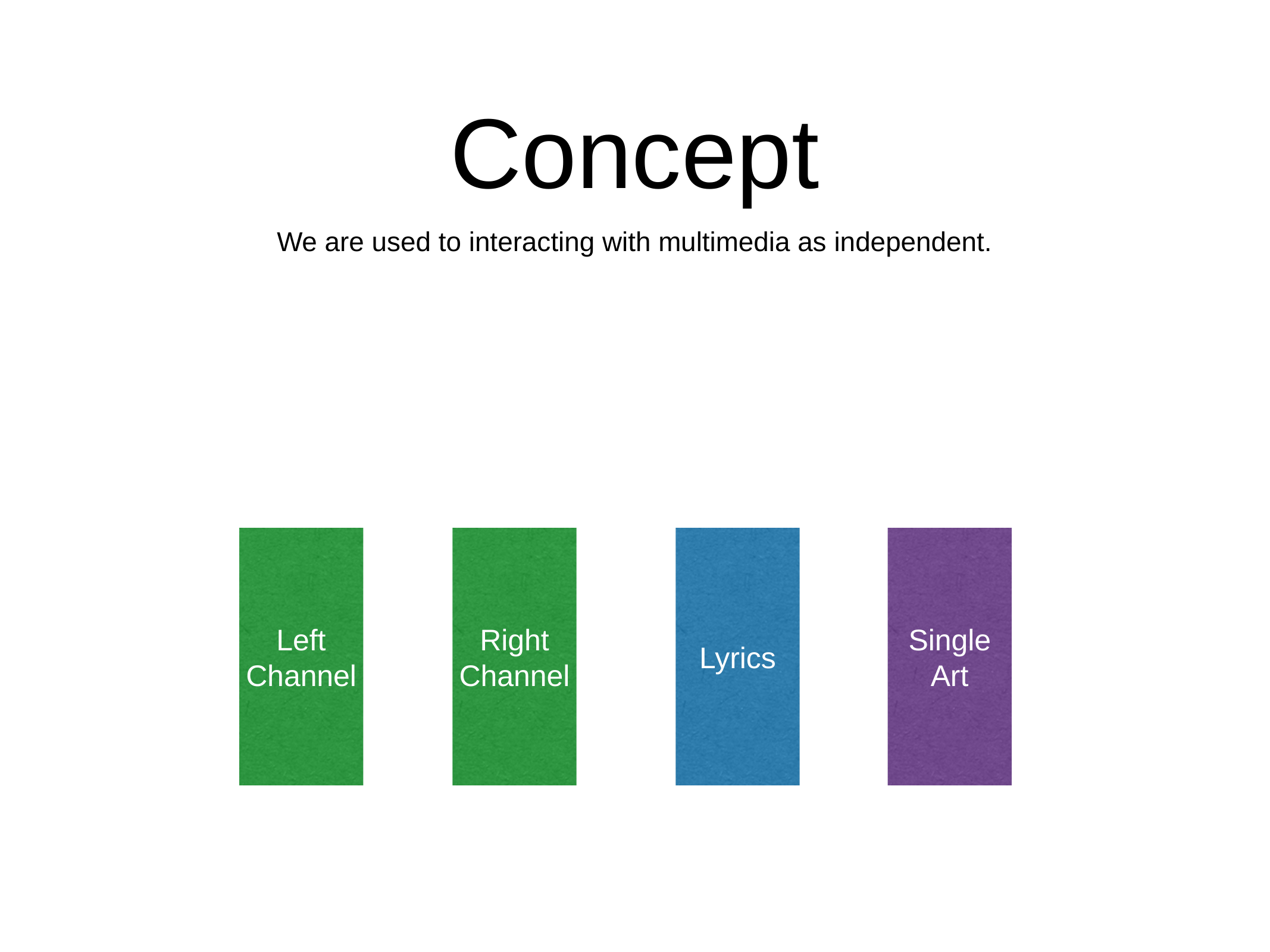

# Concept
We are used to interacting with multimedia as independent.
Left Channel
Right Channel
Lyrics
Single Art